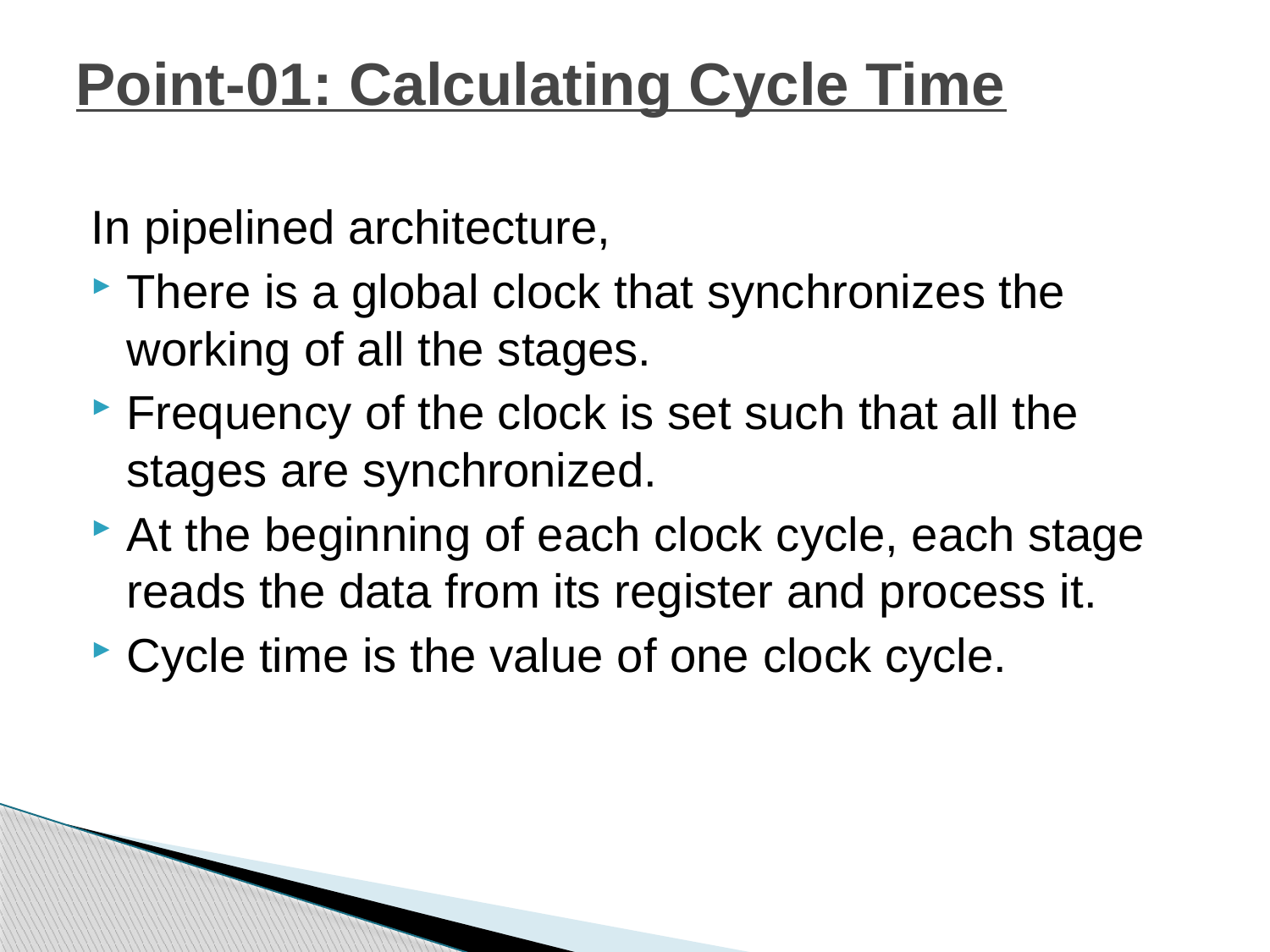

# Point-01: Calculating Cycle Time
In pipelined architecture,
There is a global clock that synchronizes the working of all the stages.
Frequency of the clock is set such that all the stages are synchronized.
At the beginning of each clock cycle, each stage reads the data from its register and process it.
Cycle time is the value of one clock cycle.